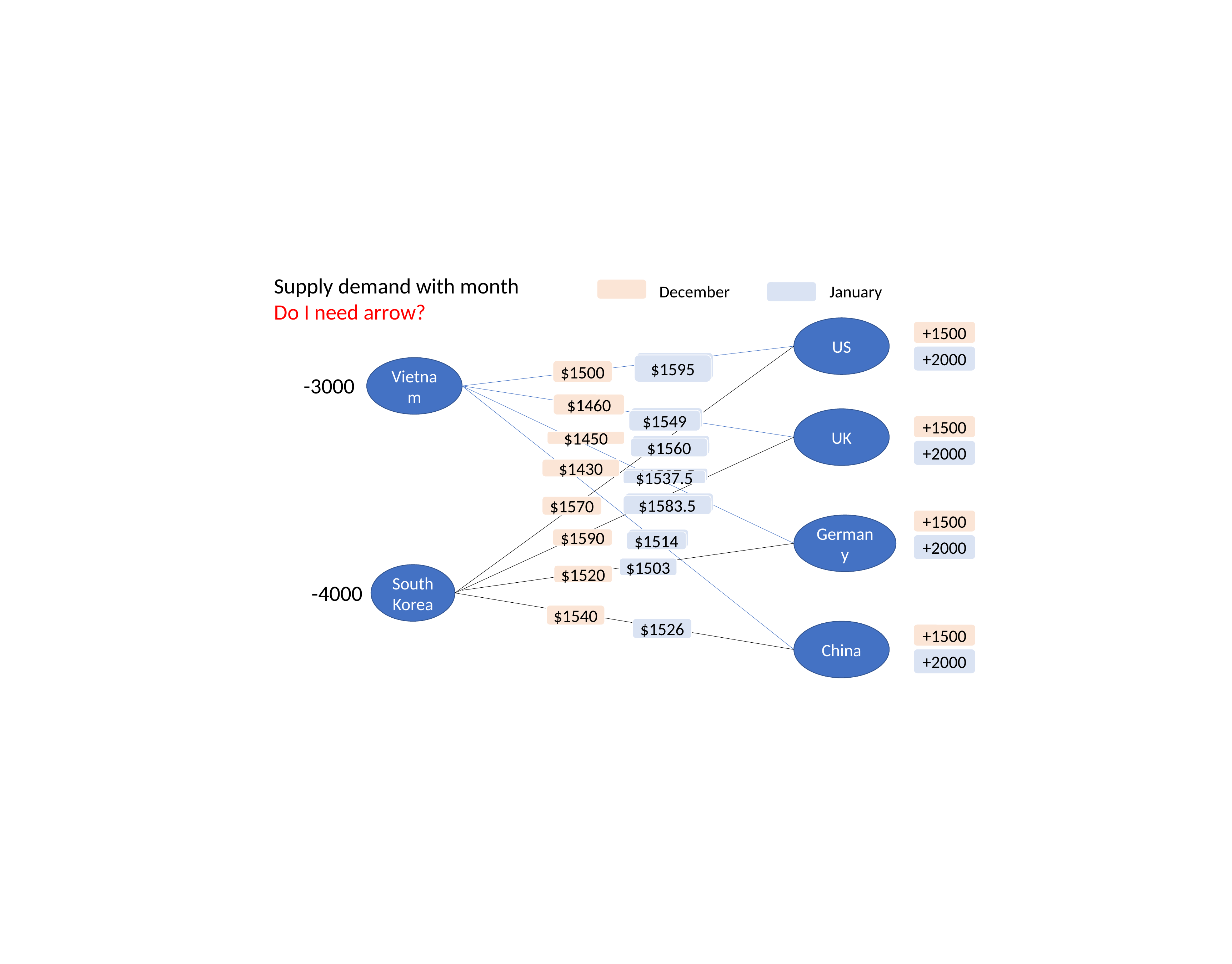

Supply demand with month
Do I need arrow?
December
January

US
+1500
+2000
$1595
$1595
Vietnam
$1500
-3000
$1460
$1549
UK
$1549
+1500
$1450
$1560
$1560
+2000
$1430
$1537.5
$1537.5
$1583.5
$1583.5
$1570
+1500
Germany
$1590
$1514
$1514
+2000
$1503
South Korea
$1520
-4000
$1540
$1526
China
+1500
+2000